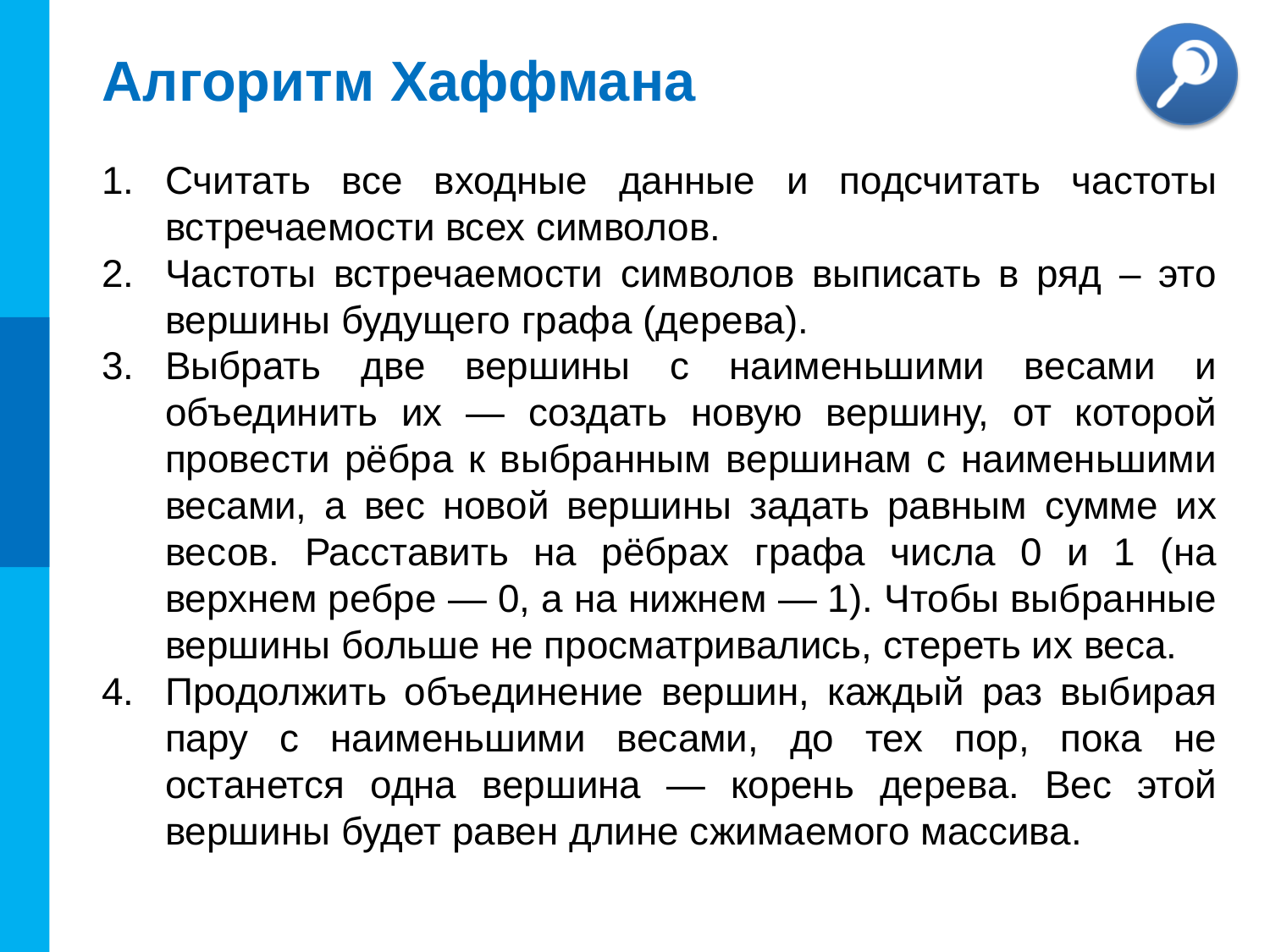

# Алгоритм Хаффмана
Считать все входные данные и подсчитать частоты встречаемости всех символов.
Частоты встречаемости символов выписать в ряд – это вершины будущего графа (дерева).
Выбрать две вершины с наименьшими весами и объединить их — создать новую вершину, от которой провести рёбра к выбранным вершинам с наименьшими весами, а вес новой вершины задать равным сумме их весов. Расставить на рёбрах графа числа 0 и 1 (на верхнем ребре — 0, а на нижнем — 1). Чтобы выбранные вершины больше не просматривались, стереть их веса.
Продолжить объединение вершин, каждый раз выбирая пару с наименьшими весами, до тех пор, пока не останется одна вершина — корень дерева. Вес этой вершины будет равен длине сжимаемого массива.